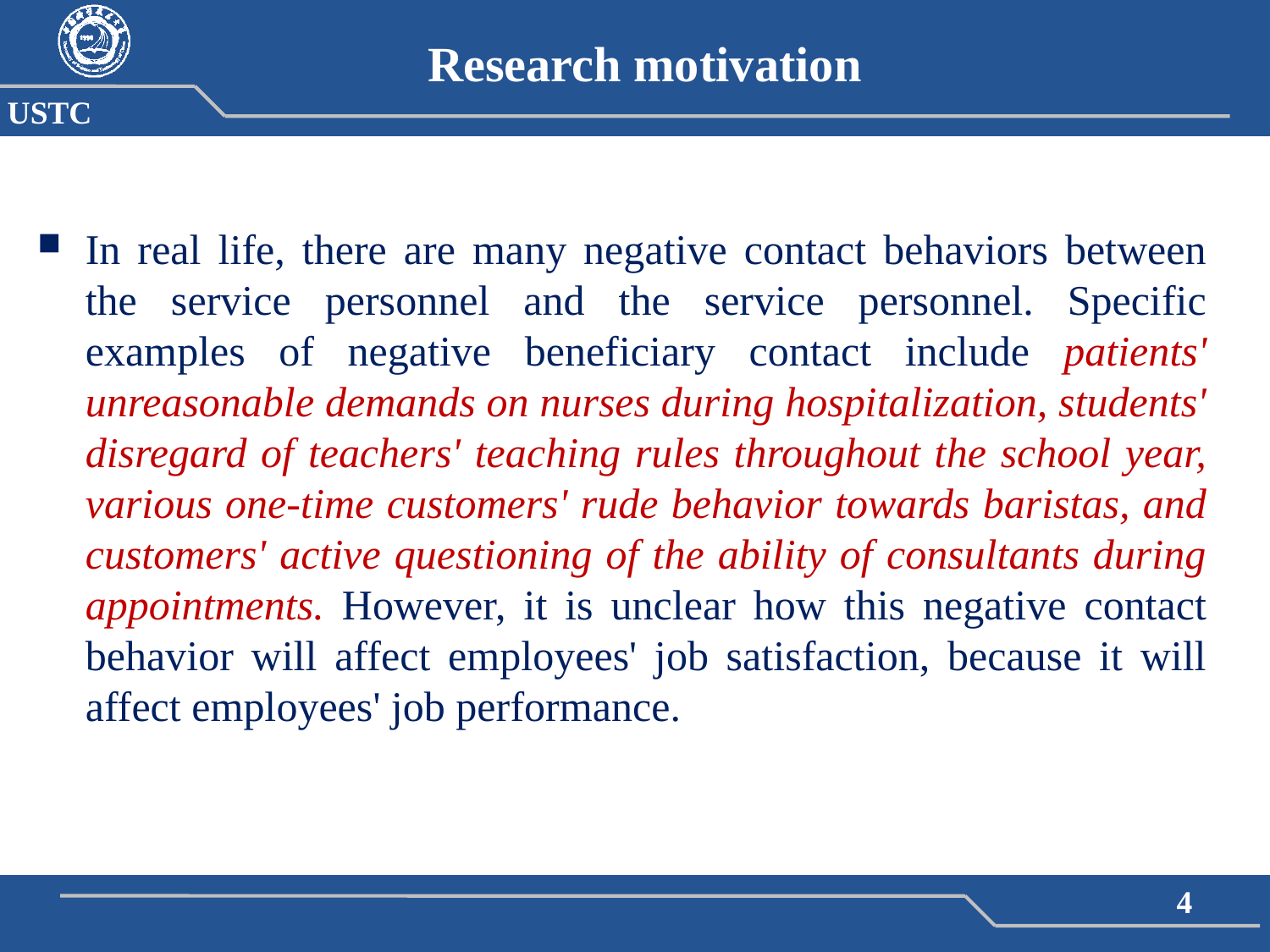

Research motivation
In real life, there are many negative contact behaviors between the service personnel and the service personnel. Specific examples of negative beneficiary contact include patients' unreasonable demands on nurses during hospitalization, students' disregard of teachers' teaching rules throughout the school year, various one-time customers' rude behavior towards baristas, and customers' active questioning of the ability of consultants during appointments. However, it is unclear how this negative contact behavior will affect employees' job satisfaction, because it will affect employees' job performance.
4